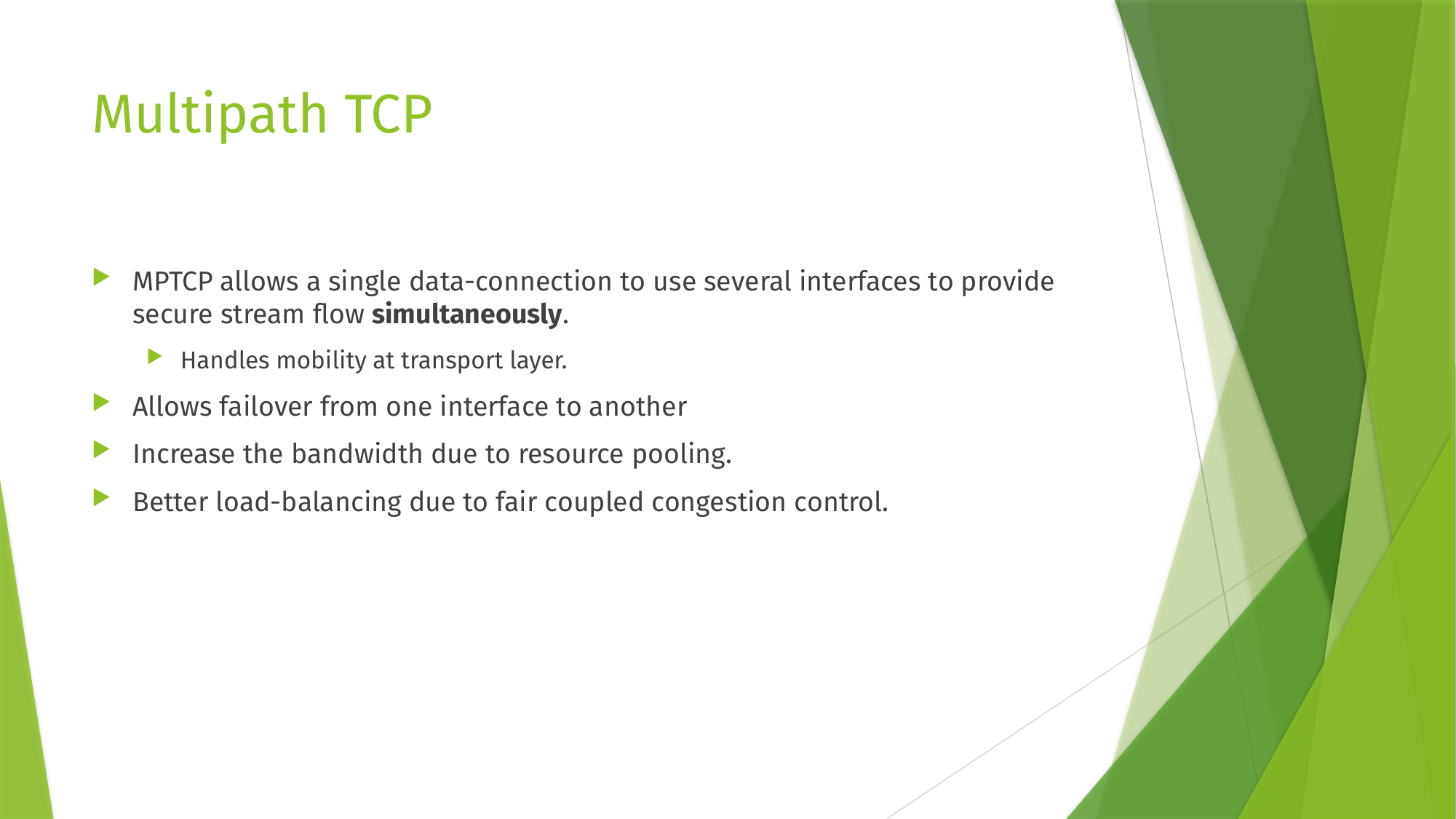

# Multipath TCP
MPTCP allows a single data-connection to use several interfaces to provide secure stream flow simultaneously.
Handles mobility at transport layer.
Allows failover from one interface to another
Increase the bandwidth due to resource pooling.
Better load-balancing due to fair coupled congestion control.